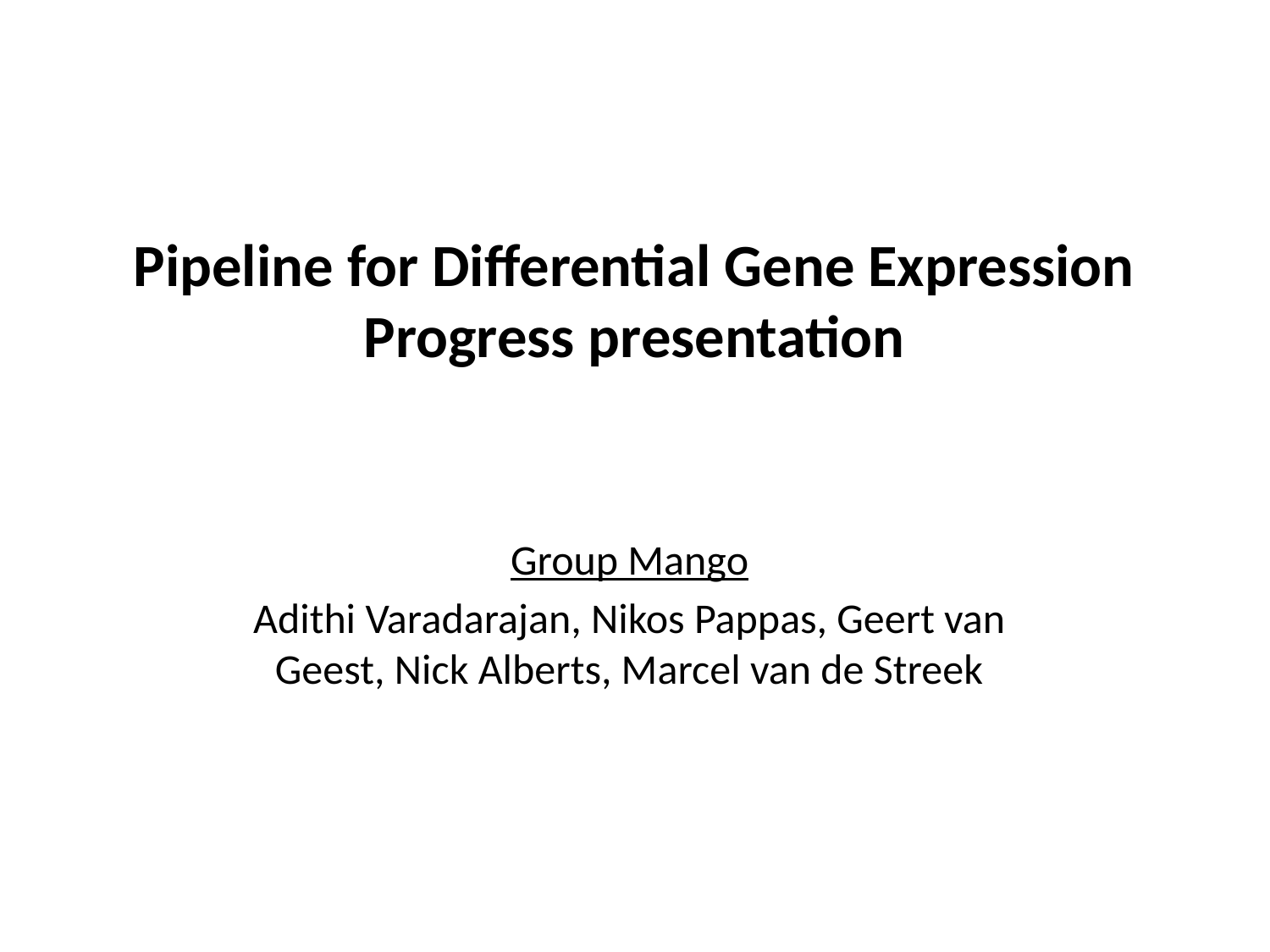

# Pipeline for Differential Gene Expression Progress presentation
Group Mango
Adithi Varadarajan, Nikos Pappas, Geert van Geest, Nick Alberts, Marcel van de Streek